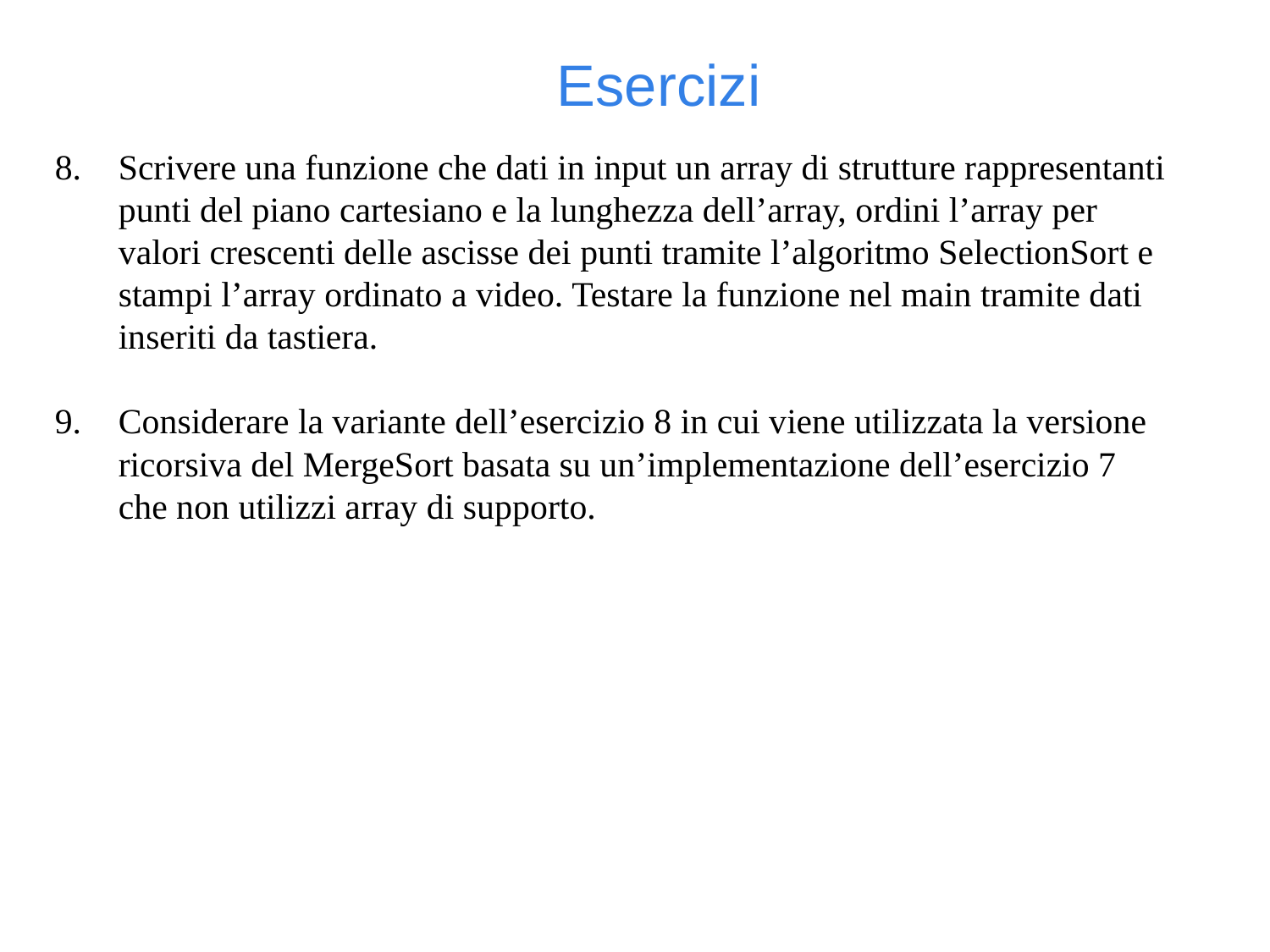

Esercizi
Scrivere una funzione che dati in input un array di strutture rappresentanti punti del piano cartesiano e la lunghezza dell’array, ordini l’array per valori crescenti delle ascisse dei punti tramite l’algoritmo SelectionSort e stampi l’array ordinato a video. Testare la funzione nel main tramite dati inseriti da tastiera.

Considerare la variante dell’esercizio 8 in cui viene utilizzata la versione ricorsiva del MergeSort basata su un’implementazione dell’esercizio 7 che non utilizzi array di supporto.